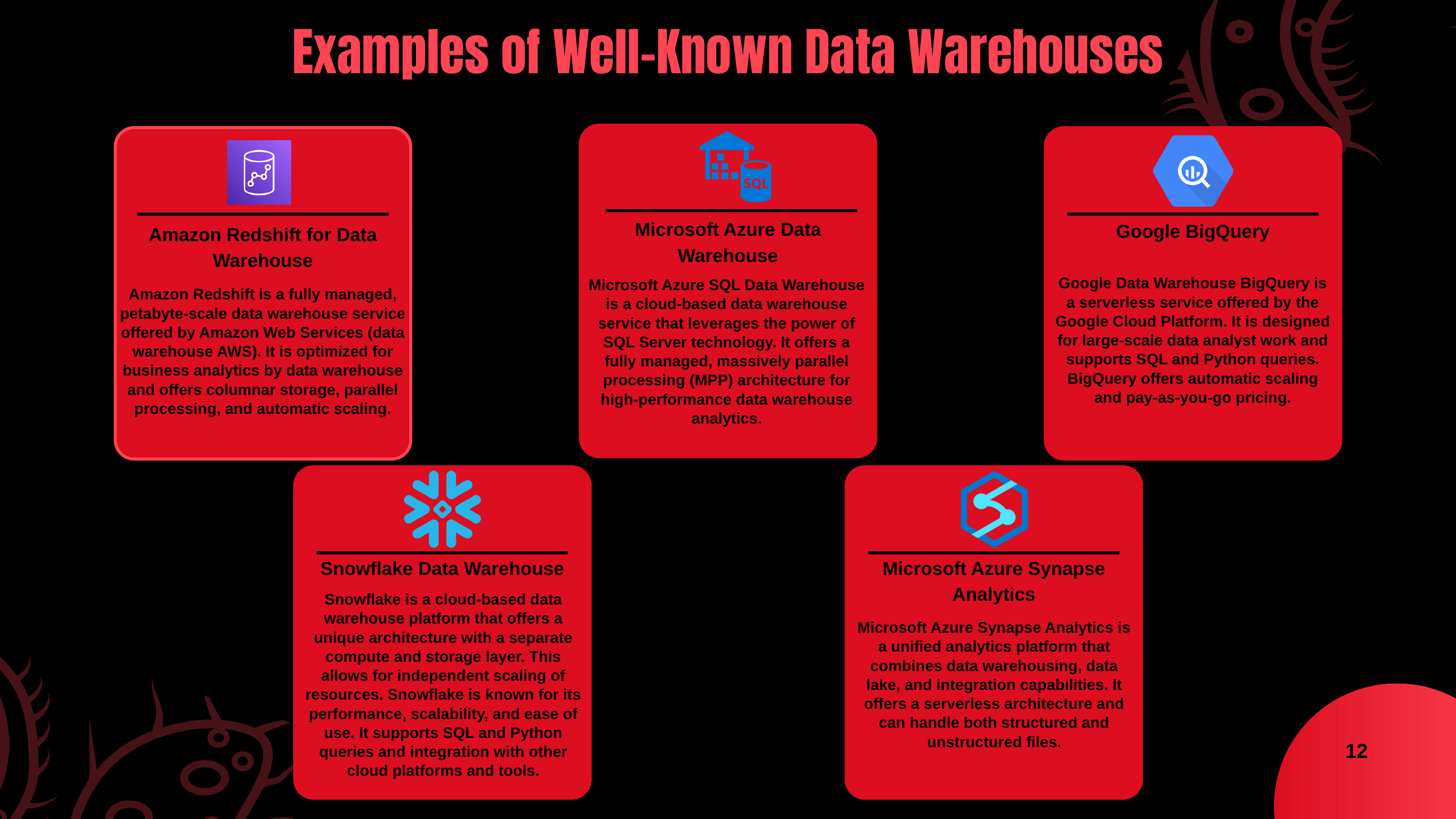

Examples of Well-Known Data Warehouses

Microsoft Azure Data Warehouse

Google BigQuery
Amazon Redshift for Data Warehouse

Google Data Warehouse BigQuery is a serverless service offered by the Google Cloud Platform. It is designed for large-scale data analyst work and supports SQL and Python queries. BigQuery offers automatic scaling and pay-as-you-go pricing.
Microsoft Azure SQL Data Warehouse is a cloud-based data warehouse service that leverages the power of SQL Server technology. It offers a fully managed, massively parallel processing (MPP) architecture for high-performance data warehouse analytics.
Amazon Redshift is a fully managed, petabyte-scale data warehouse service offered by Amazon Web Services (data warehouse AWS). It is optimized for business analytics by data warehouse and offers columnar storage, parallel processing, and automatic scaling.

Snowflake Data Warehouse

Microsoft Azure Synapse Analytics

Snowflake is a cloud-based data warehouse platform that offers a unique architecture with a separate compute and storage layer. This allows for independent scaling of resources. Snowflake is known for its performance, scalability, and ease of use. It supports SQL and Python queries and integration with other cloud platforms and tools.
Microsoft Azure Synapse Analytics is a unified analytics platform that combines data warehousing, data lake, and integration capabilities. It offers a serverless architecture and can handle both structured and unstructured files.

12

12